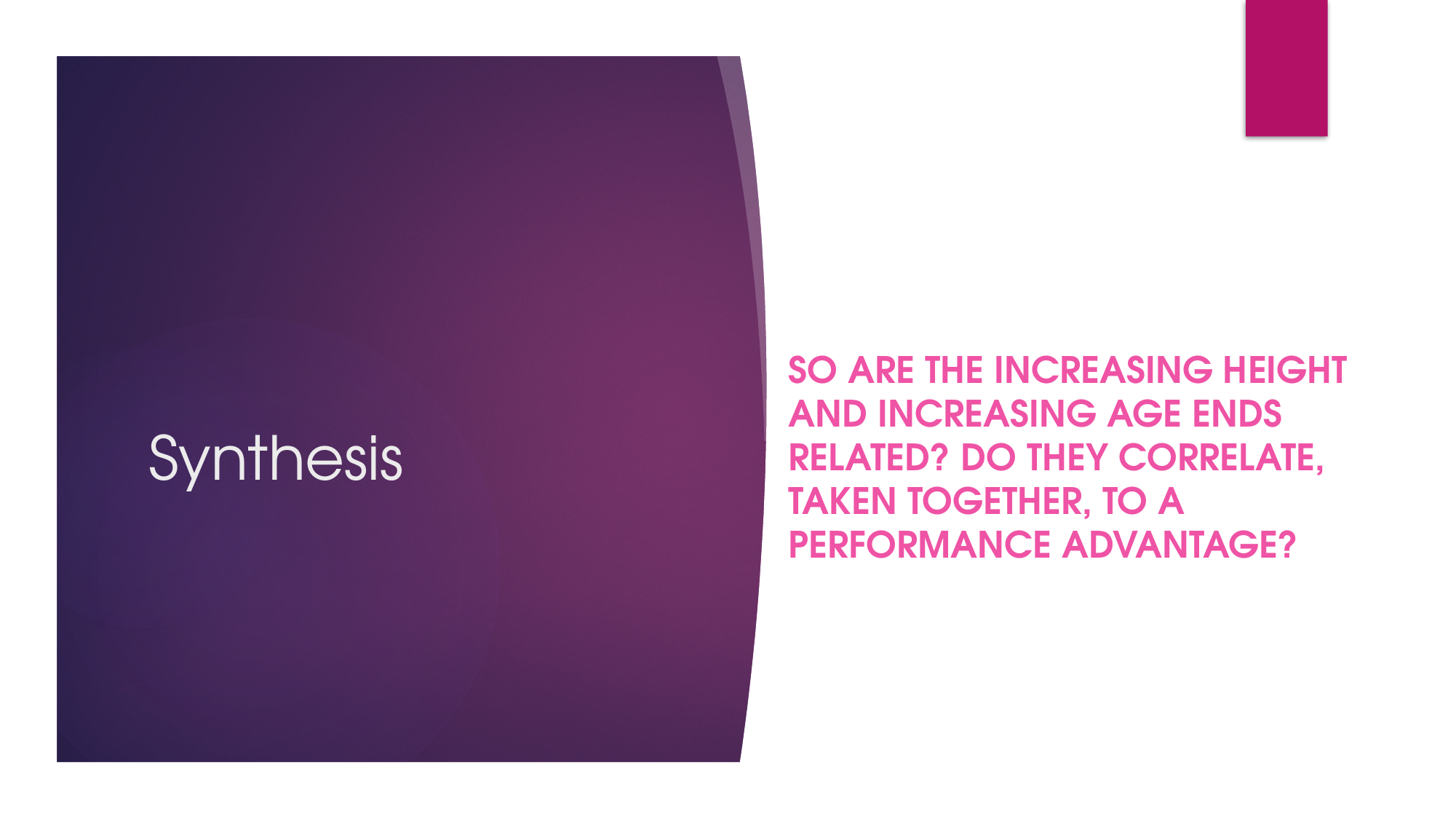

So are the increasing height and increasing age ends related? Do they correlate, taken together, to a performance advantage?
# Synthesis